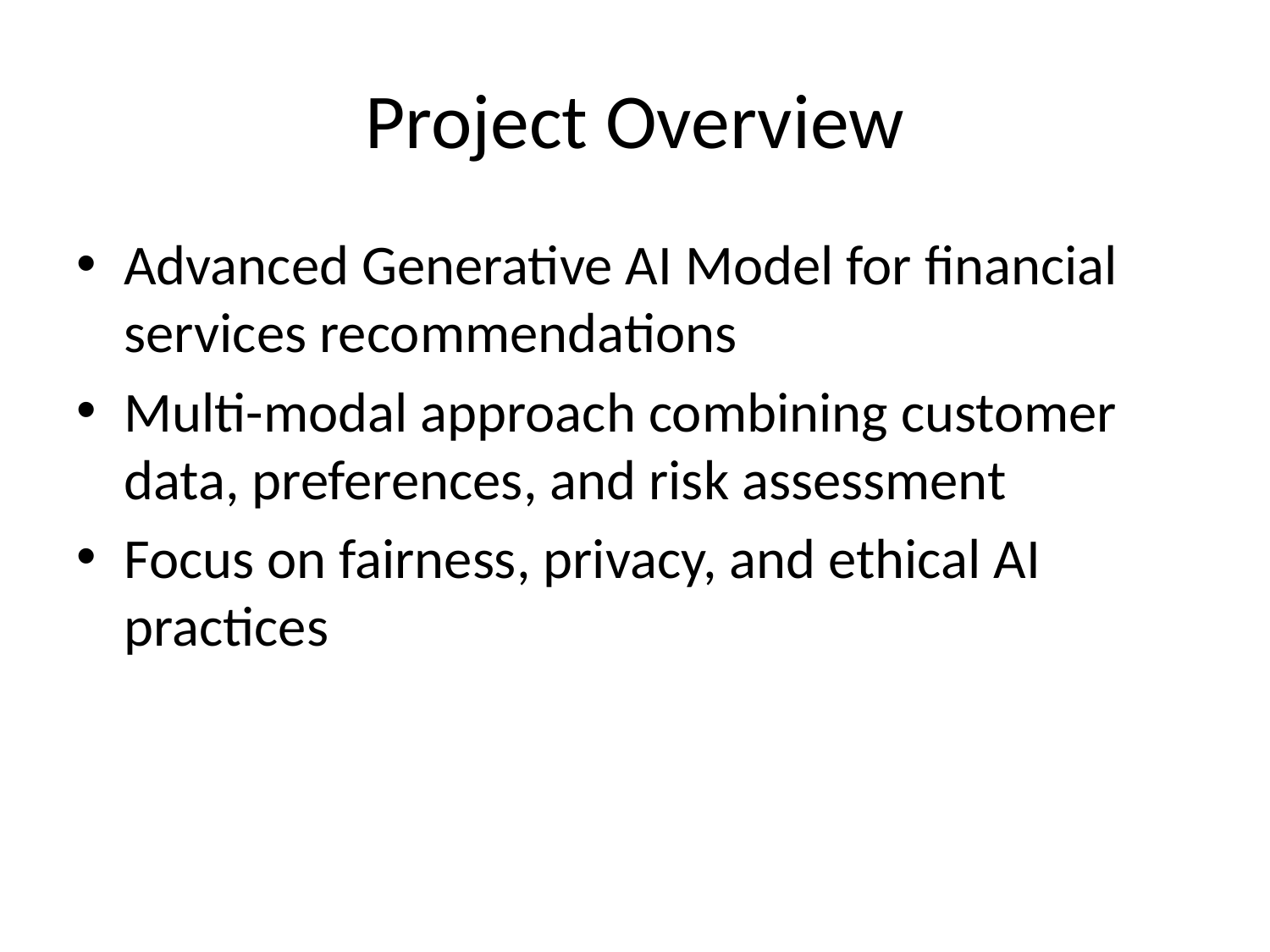

# Project Overview
Advanced Generative AI Model for financial services recommendations
Multi-modal approach combining customer data, preferences, and risk assessment
Focus on fairness, privacy, and ethical AI practices